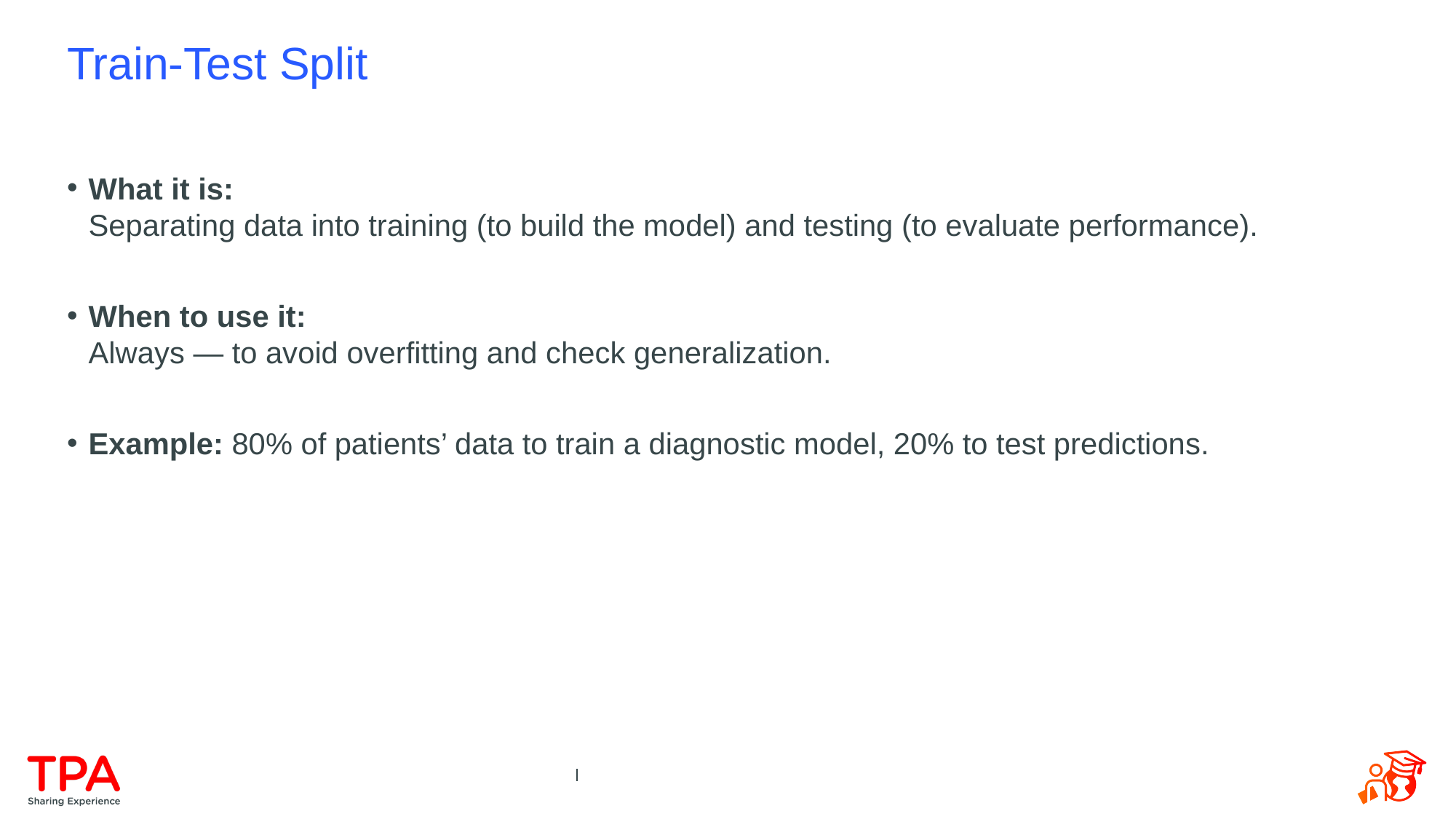

# Train-Test Split
What it is:
Separating data into training (to build the model) and testing (to evaluate performance).

When to use it:
Always — to avoid overfitting and check generalization.

Example: 80% of patients’ data to train a diagnostic model, 20% to test predictions.